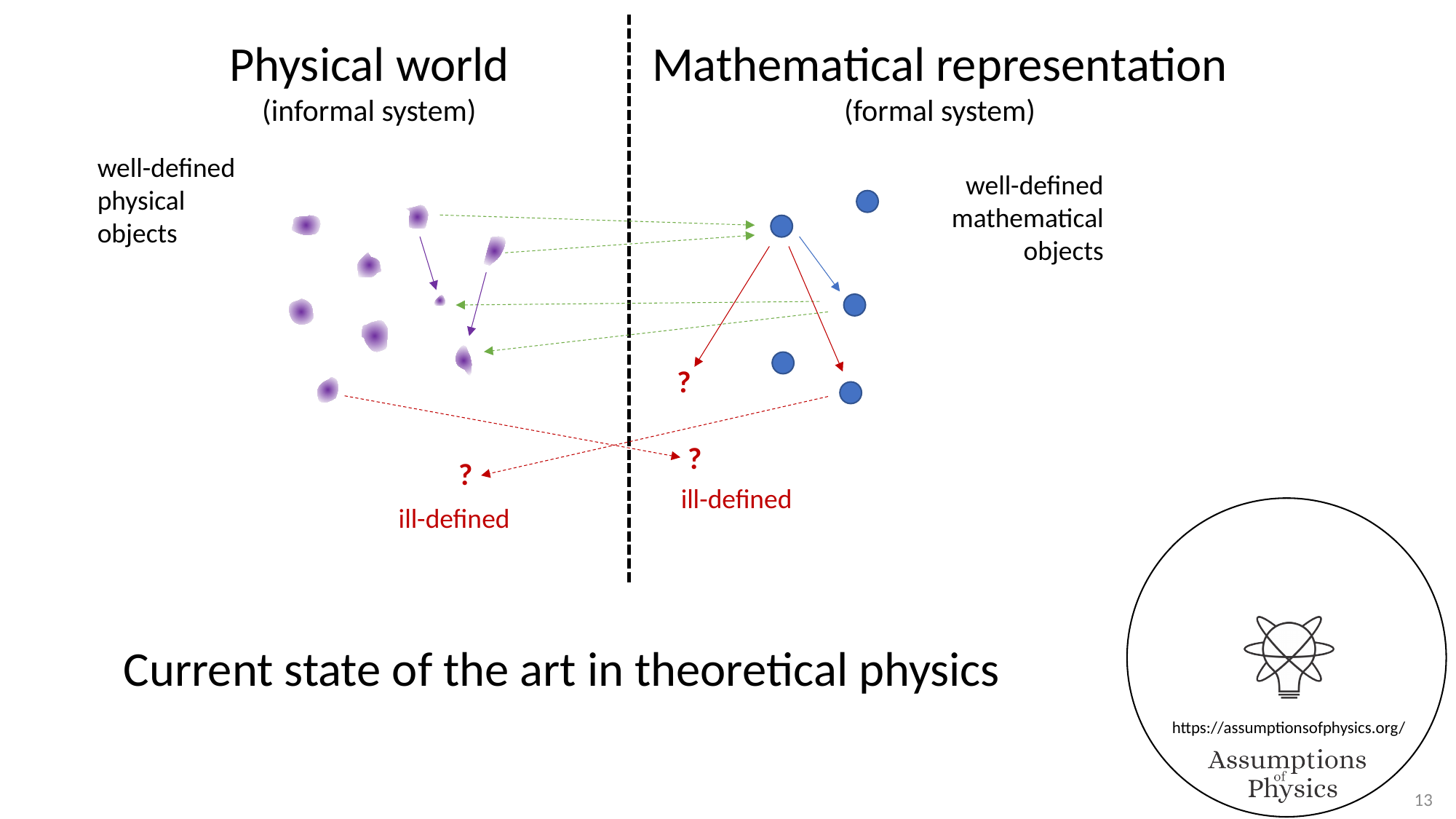

Mathematical representation
(formal system)
Physical world
(informal system)
well-defined
physical
objects
well-defined
mathematical
objects

?

?
?
ill-defined
ill-defined
Current state of the art in theoretical physics
13